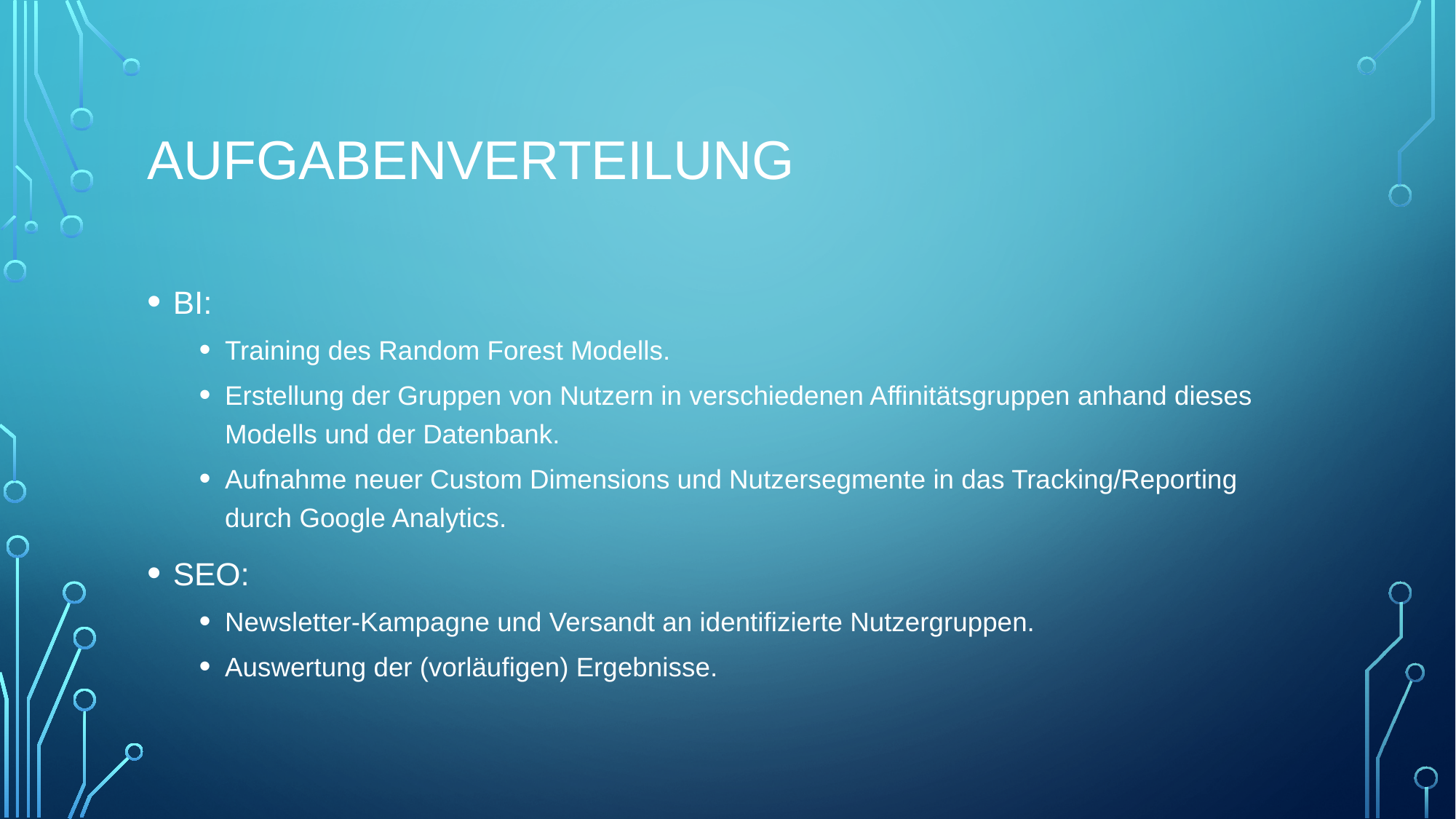

# Aufgabenverteilung
BI:
Training des Random Forest Modells.
Erstellung der Gruppen von Nutzern in verschiedenen Affinitätsgruppen anhand dieses Modells und der Datenbank.
Aufnahme neuer Custom Dimensions und Nutzersegmente in das Tracking/Reporting durch Google Analytics.
SEO:
Newsletter-Kampagne und Versandt an identifizierte Nutzergruppen.
Auswertung der (vorläufigen) Ergebnisse.